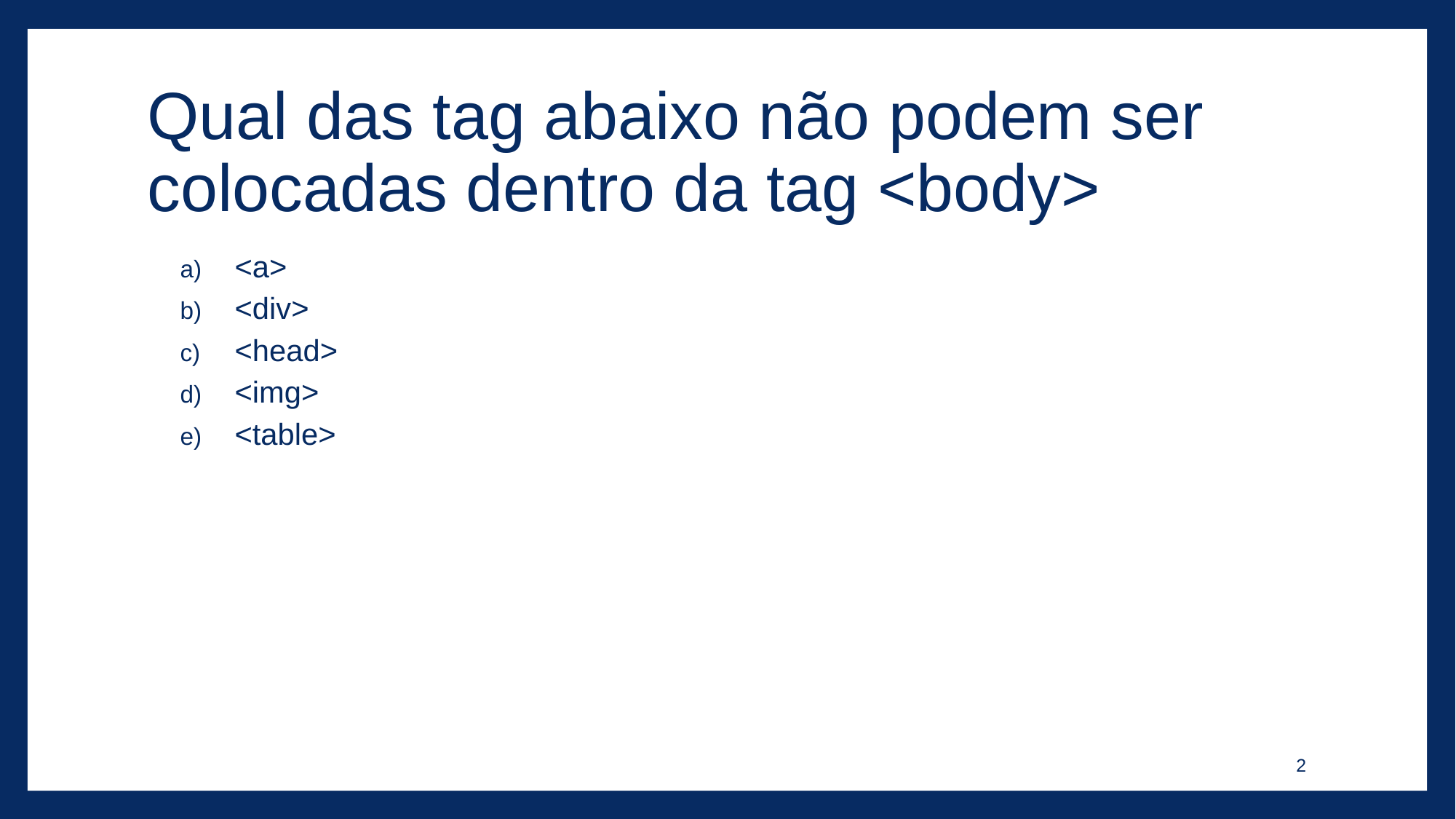

# Qual das tag abaixo não podem ser colocadas dentro da tag <body>
<a>
<div>
<head>
<img>
<table>

2